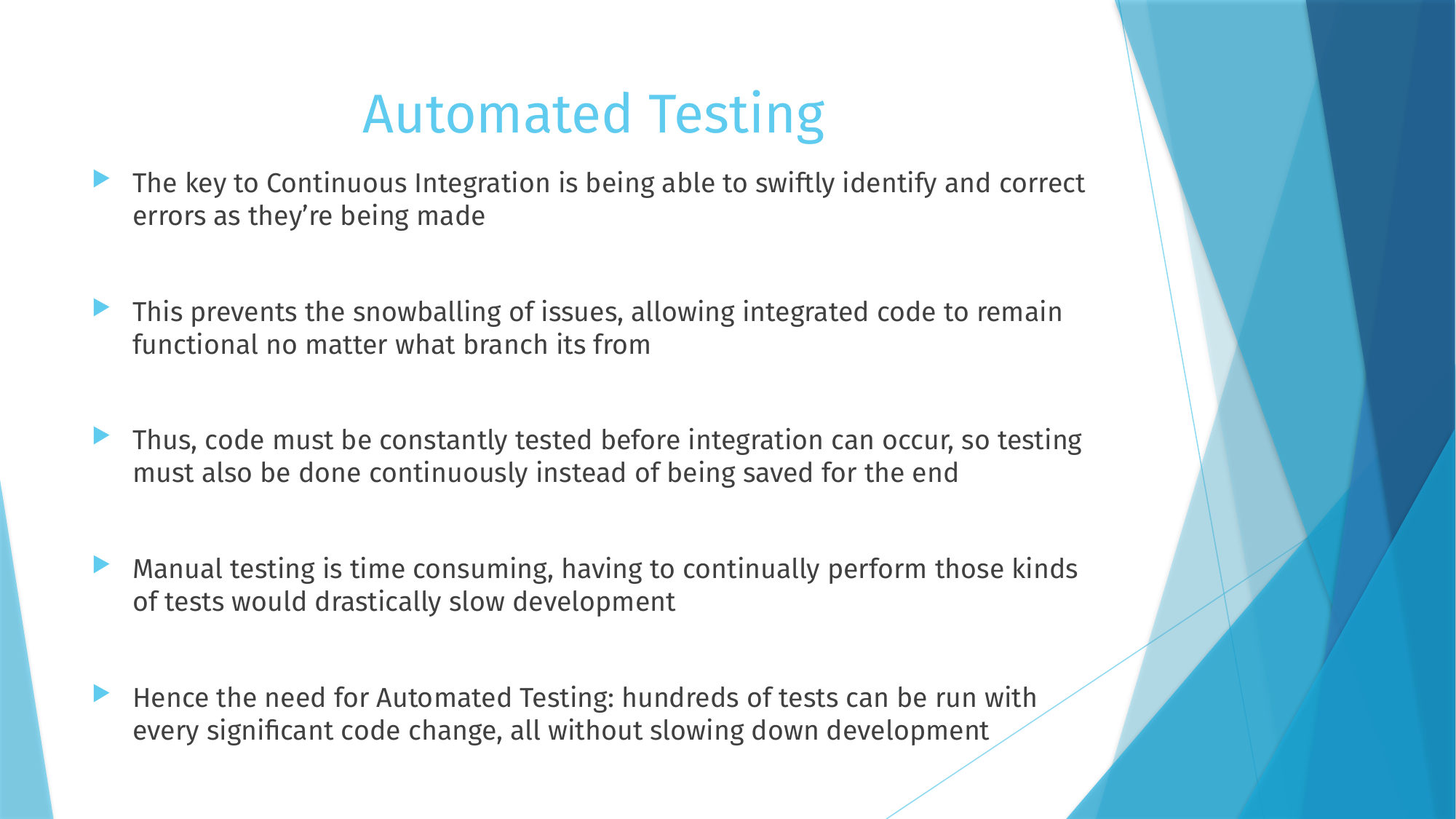

# Automated Testing
The key to Continuous Integration is being able to swiftly identify and correct errors as they’re being made

This prevents the snowballing of issues, allowing integrated code to remain functional no matter what branch its from

Thus, code must be constantly tested before integration can occur, so testing must also be done continuously instead of being saved for the end

Manual testing is time consuming, having to continually perform those kinds of tests would drastically slow development

Hence the need for Automated Testing: hundreds of tests can be run with every significant code change, all without slowing down development